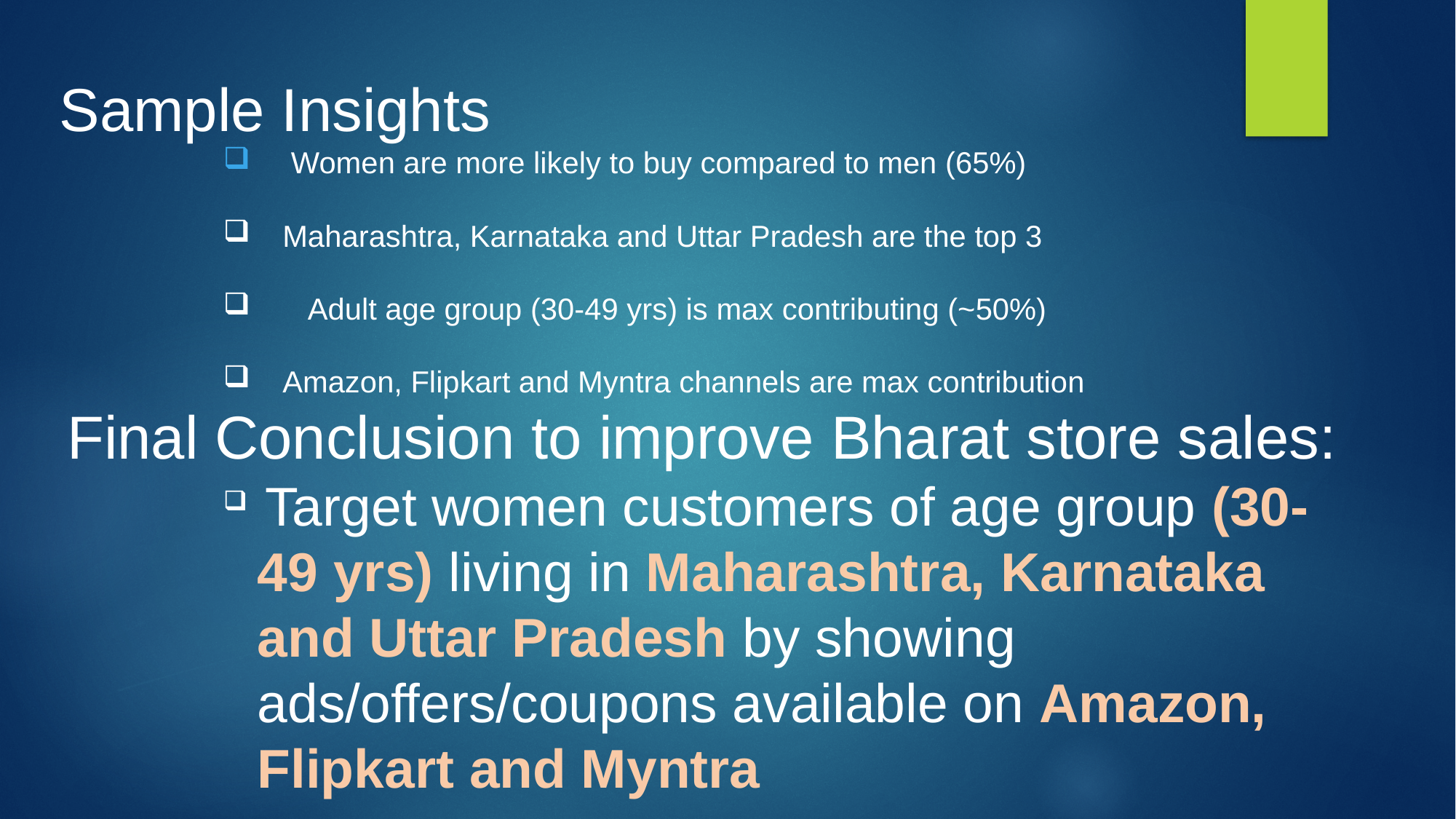

Sample Insights
    Women are more likely to buy compared to men (65%)

   Maharashtra, Karnataka and Uttar Pradesh are the top 3

      Adult age group (30-49 yrs) is max contributing (~50%)

   Amazon, Flipkart and Myntra channels are max contribution
 Final Conclusion to improve Bharat store sales:
 Target women customers of age group (30-49 yrs) living in Maharashtra, Karnataka and Uttar Pradesh by showing ads/offers/coupons available on Amazon, Flipkart and Myntra